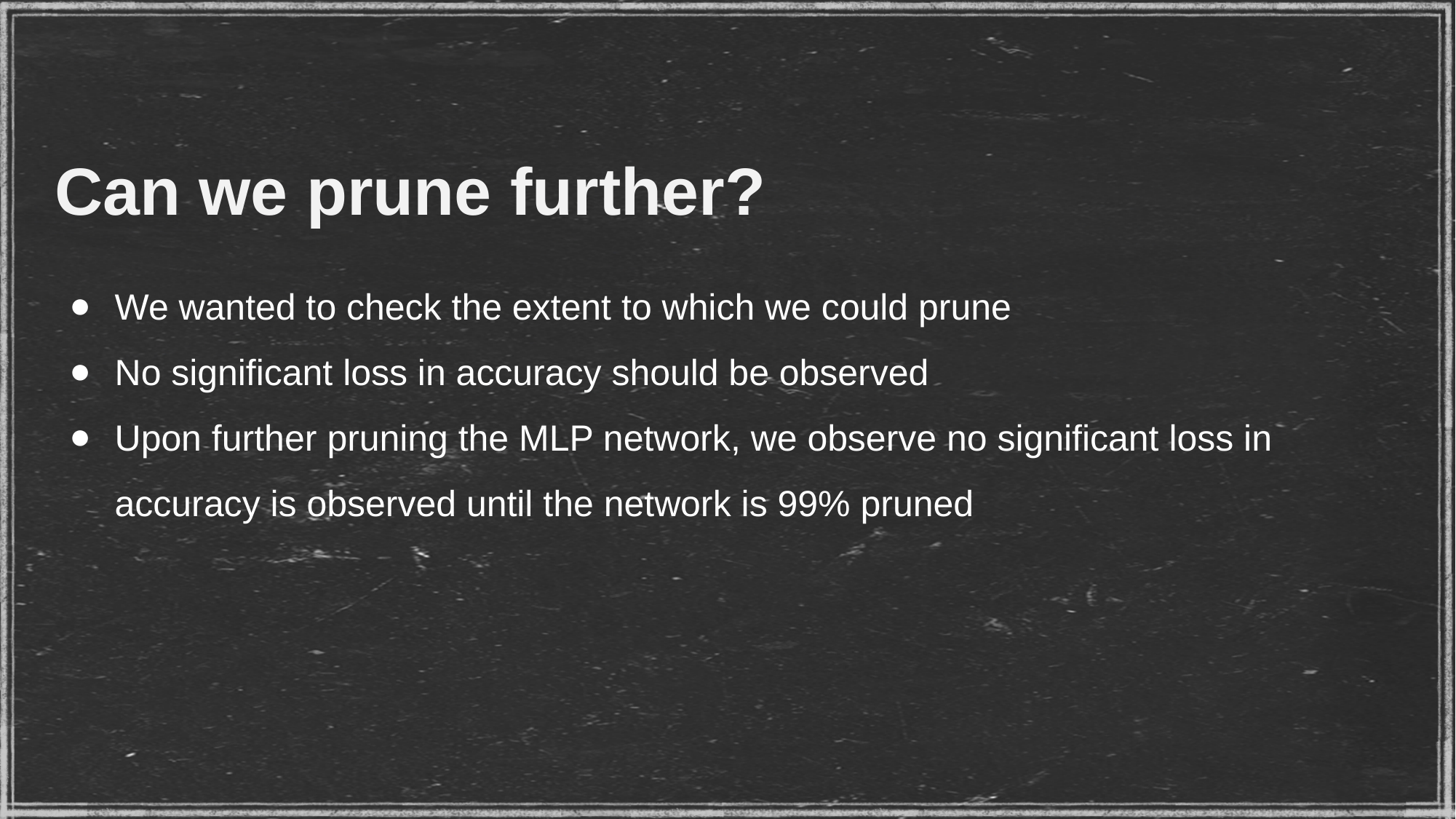

Can we prune further?
We wanted to check the extent to which we could prune
No significant loss in accuracy should be observed
Upon further pruning the MLP network, we observe no significant loss in accuracy is observed until the network is 99% pruned